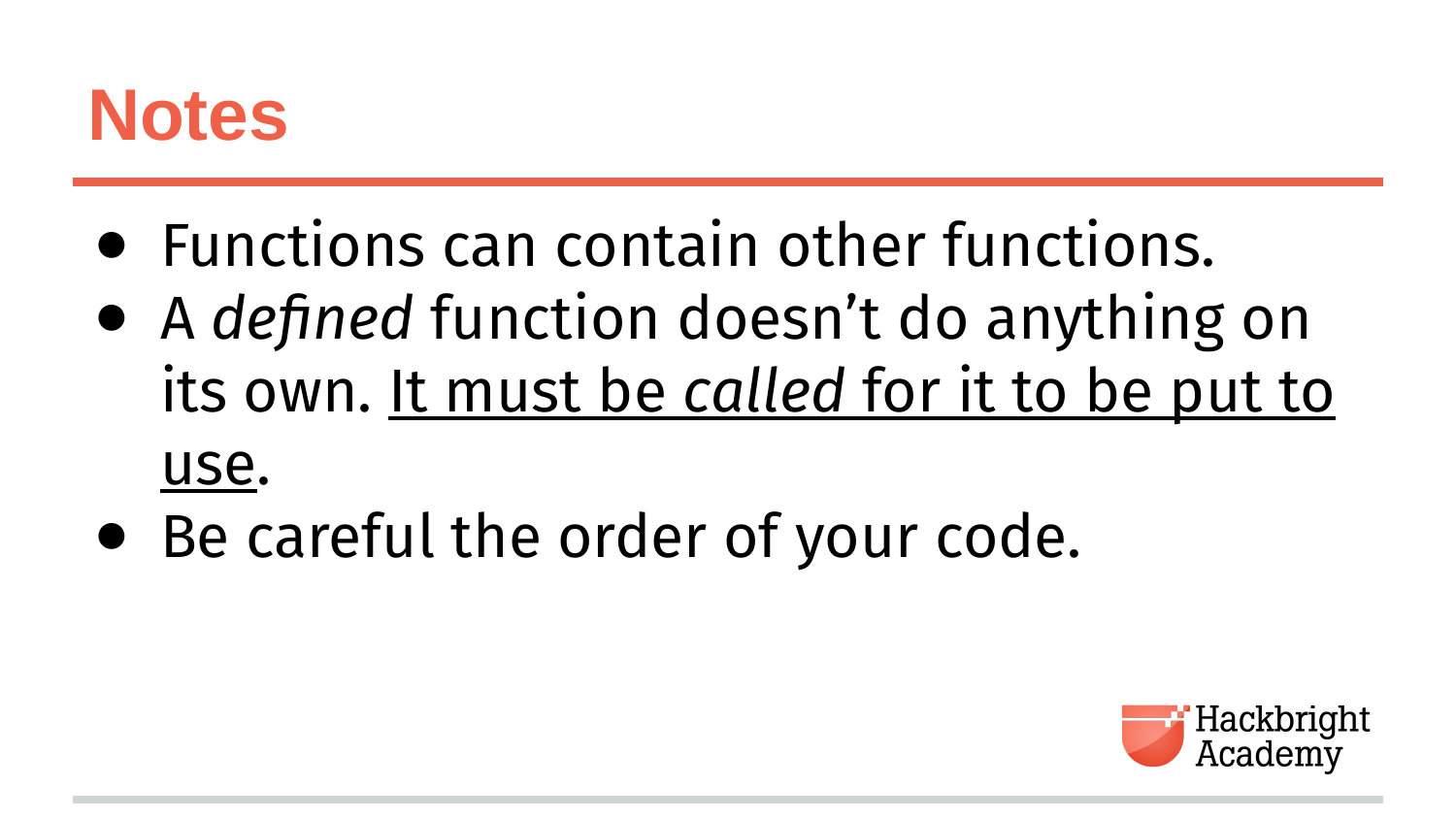

# Notes
Functions can contain other functions.
A defined function doesn’t do anything on its own. It must be called for it to be put to use.
Be careful the order of your code.